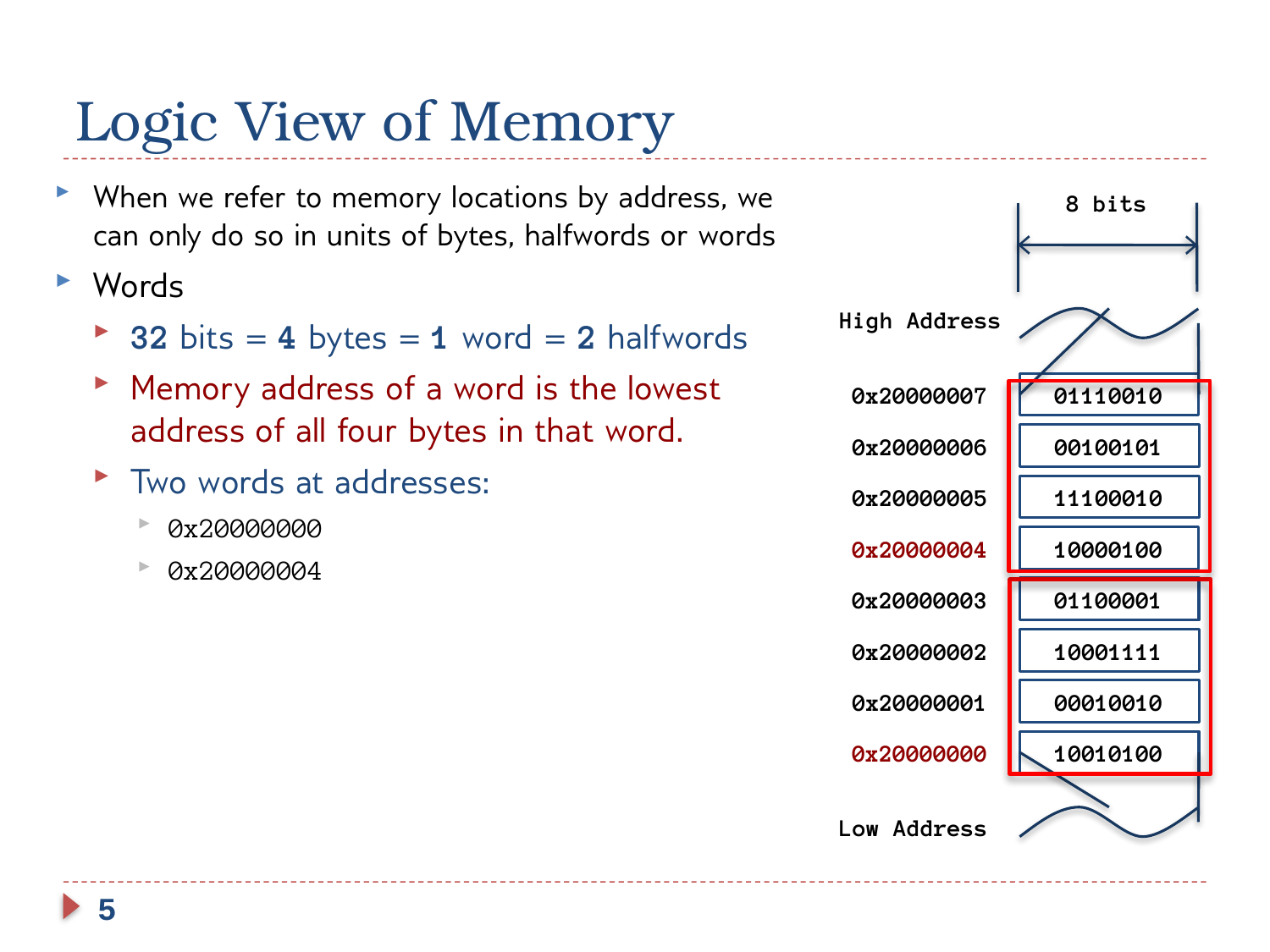

# Logic View of Memory
When we refer to memory locations by address, we can only do so in units of bytes, halfwords or words
Words
32 bits = 4 bytes = 1 word = 2 halfwords
Memory address of a word is the lowest address of all four bytes in that word.
Two words at addresses:
0x20000000
0x20000004

8 bits
High Address

0x20000007
01110010
0x20000006
00100101
0x20000005
11100010
0x20000004
10000100
0x20000003
01100001
0x20000002
10001111
0x20000001
00010010
0x20000000
10010100
Low Address

5